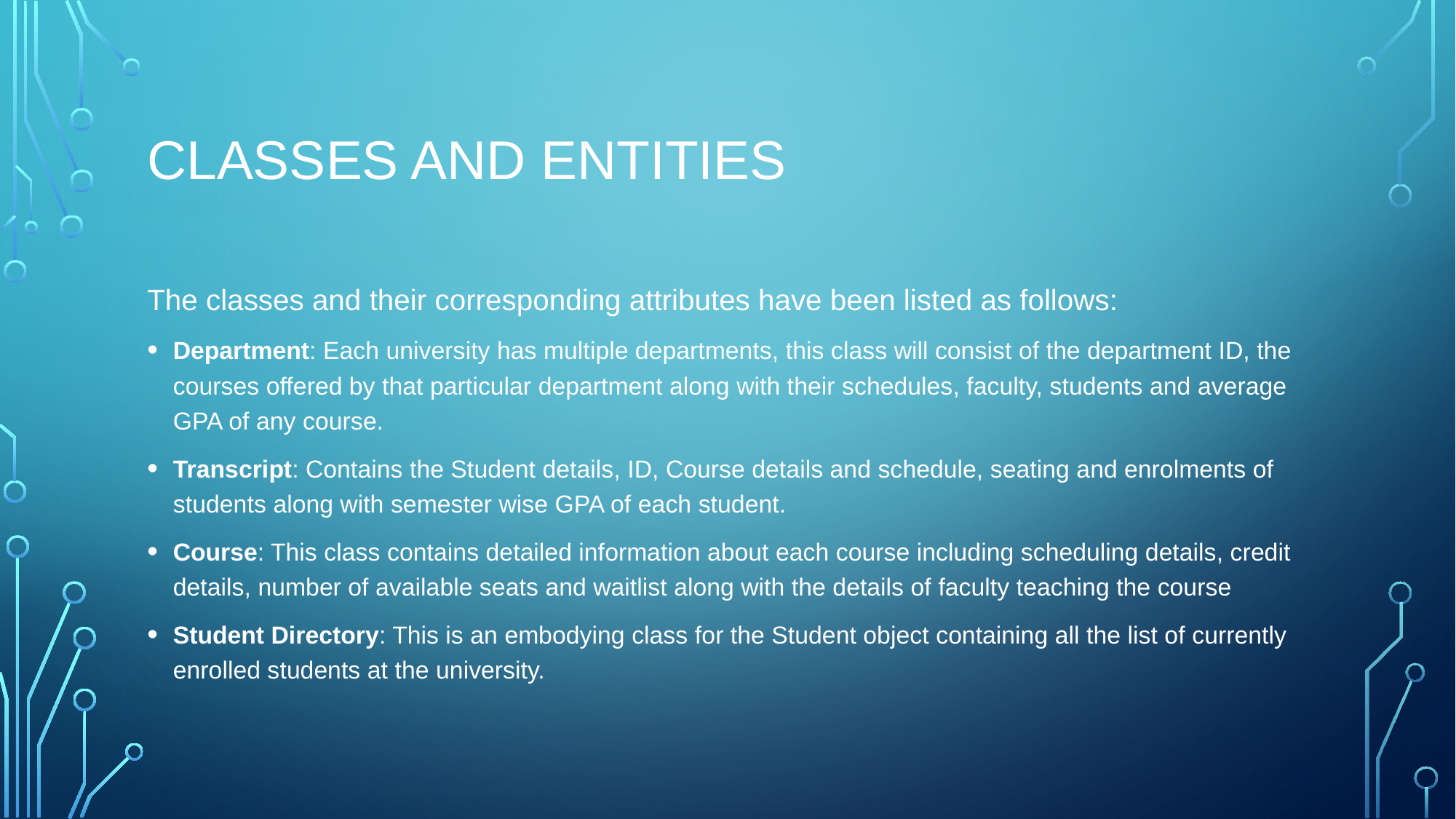

# Classes and Entities
The classes and their corresponding attributes have been listed as follows:
Department: Each university has multiple departments, this class will consist of the department ID, the courses offered by that particular department along with their schedules, faculty, students and average GPA of any course.
Transcript: Contains the Student details, ID, Course details and schedule, seating and enrolments of students along with semester wise GPA of each student.
Course: This class contains detailed information about each course including scheduling details, credit details, number of available seats and waitlist along with the details of faculty teaching the course
Student Directory: This is an embodying class for the Student object containing all the list of currently enrolled students at the university.